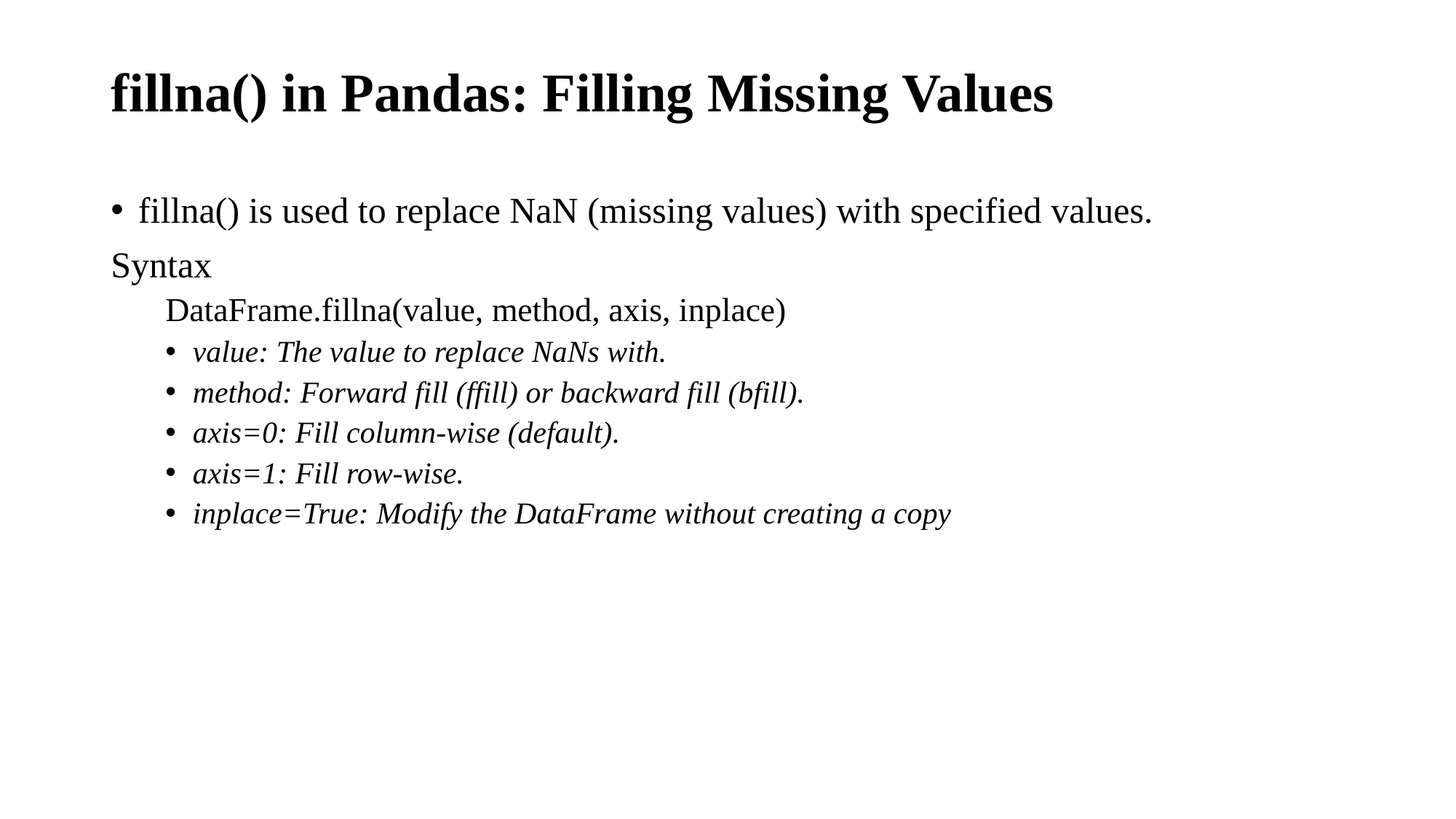

# fillna() in Pandas: Filling Missing Values
fillna() is used to replace NaN (missing values) with specified values.
Syntax
DataFrame.fillna(value, method, axis, inplace)
value: The value to replace NaNs with.
method: Forward fill (ffill) or backward fill (bfill).
axis=0: Fill column-wise (default).
axis=1: Fill row-wise.
inplace=True: Modify the DataFrame without creating a copy